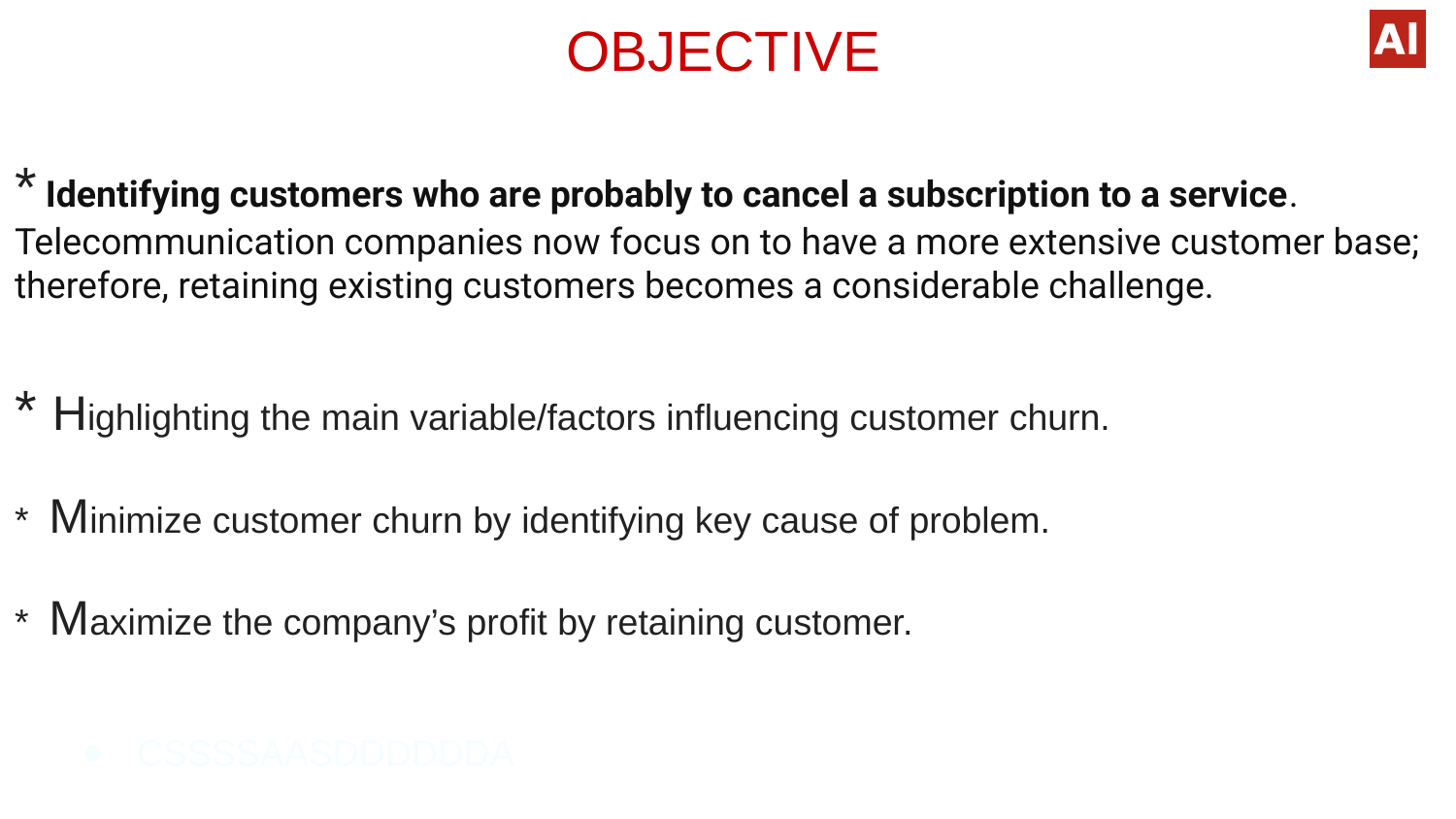

# OBJECTIVE * Identifying customers who are probably to cancel a subscription to a service. Telecommunication companies now focus on to have a more extensive customer base; therefore, retaining existing customers becomes a considerable challenge. * Highlighting the main variable/factors influencing customer churn. *  Minimize customer churn by identifying key cause of problem. *  Maximize the company’s profit by retaining customer.
CSSSSAASDDDDDDA